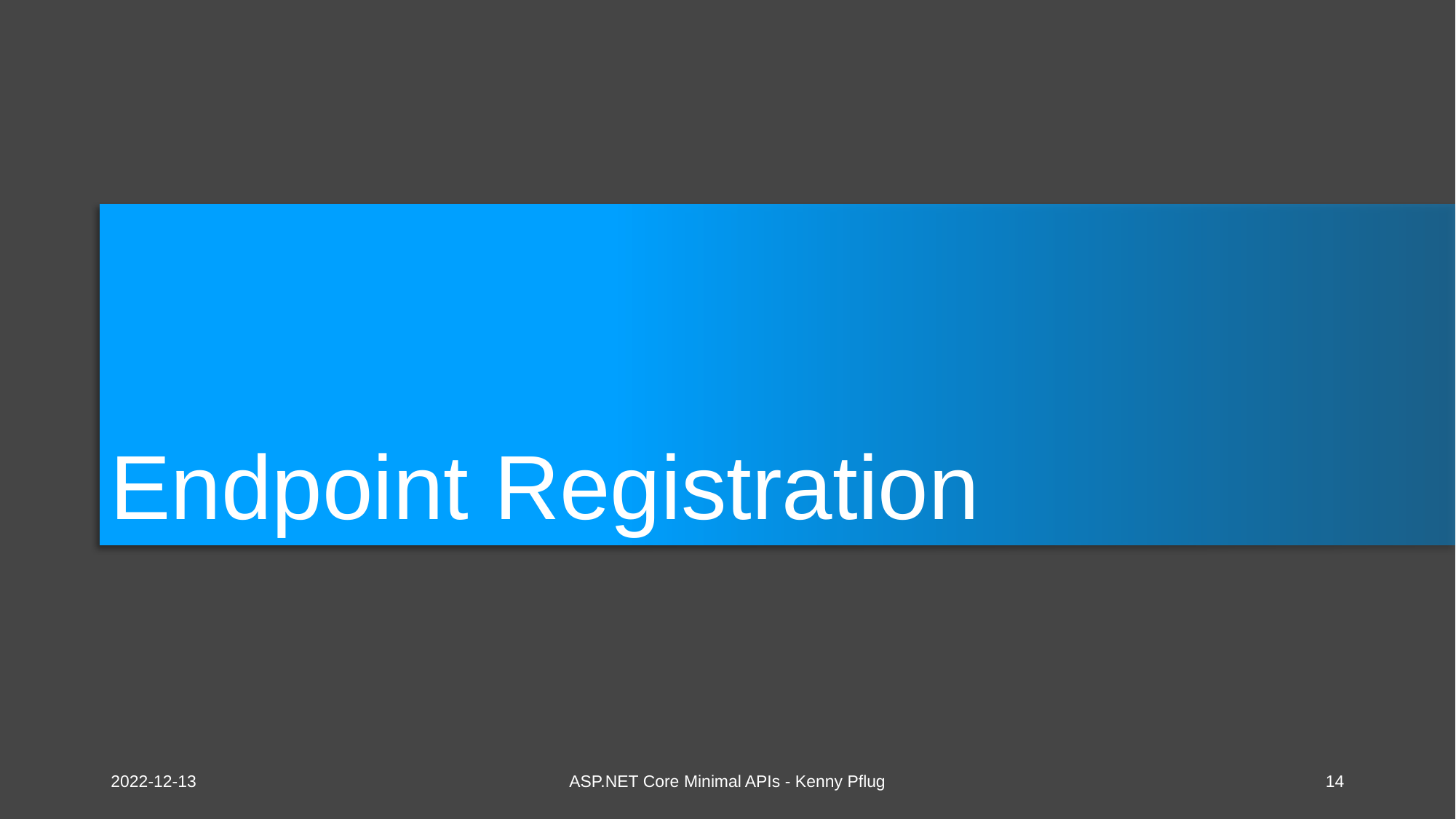

# Endpoint Registration

2022-12-13
ASP.NET Core Minimal APIs - Kenny Pflug
14